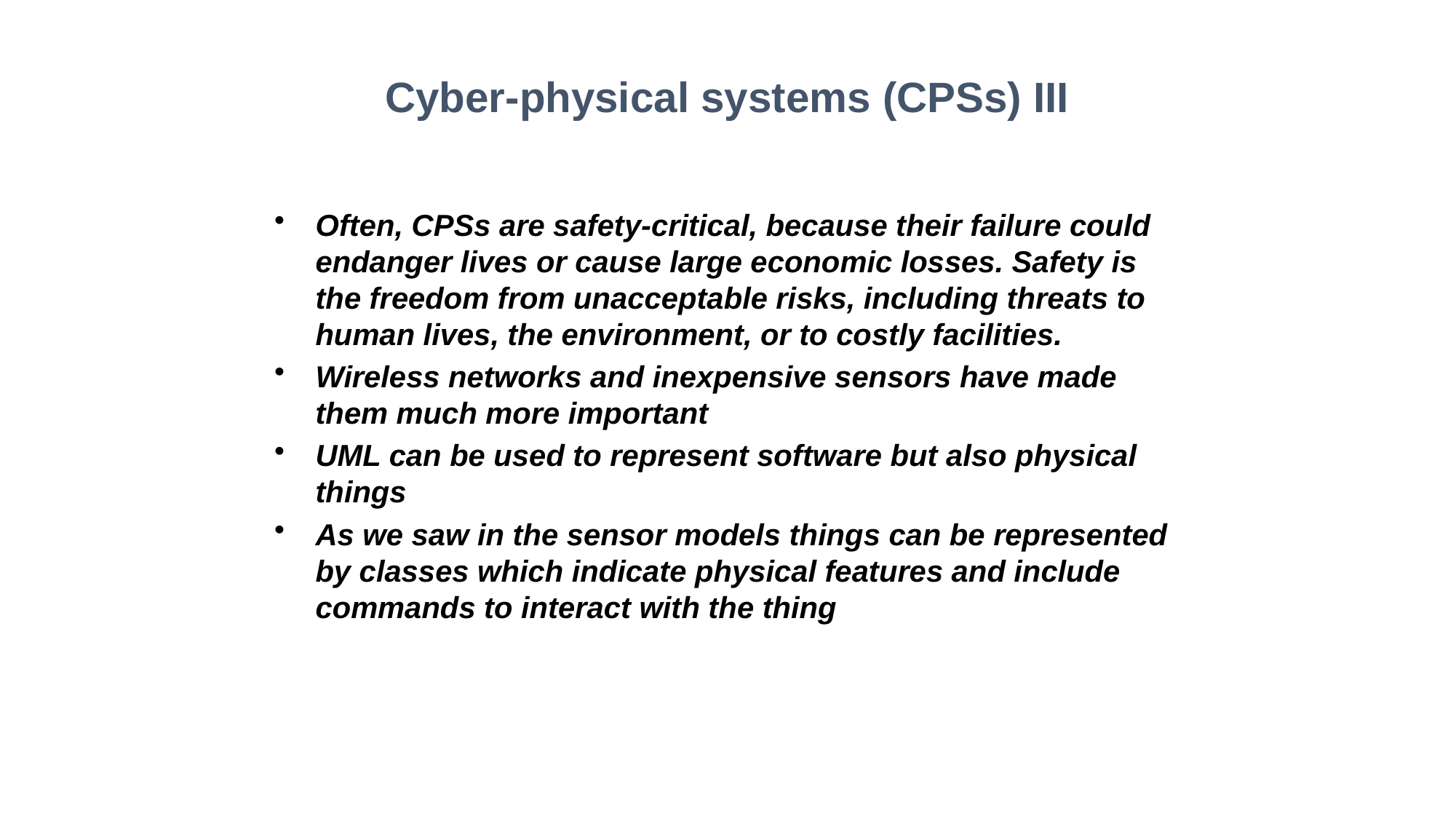

Cyber-physical systems (CPSs) III
Often, CPSs are safety-critical, because their failure could endanger lives or cause large economic losses. Safety is the freedom from unacceptable risks, including threats to human lives, the environment, or to costly facilities.
Wireless networks and inexpensive sensors have made them much more important
UML can be used to represent software but also physical things
As we saw in the sensor models things can be represented by classes which indicate physical features and include commands to interact with the thing